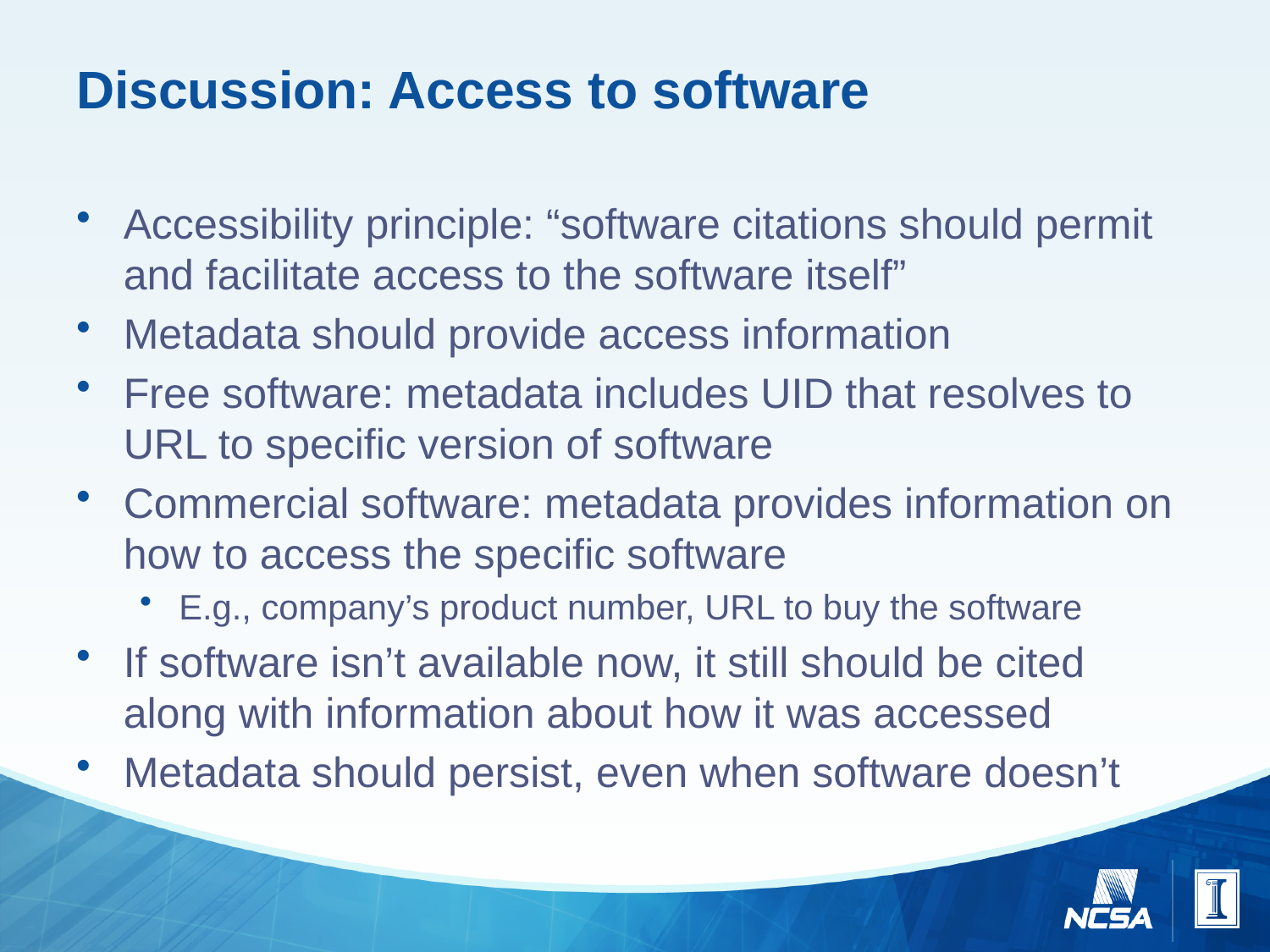

# Discussion: Access to software
Accessibility principle: “software citations should permit and facilitate access to the software itself”
Metadata should provide access information
Free software: metadata includes UID that resolves to URL to specific version of software
Commercial software: metadata provides information on how to access the specific software
E.g., company’s product number, URL to buy the software
If software isn’t available now, it still should be cited along with information about how it was accessed
Metadata should persist, even when software doesn’t